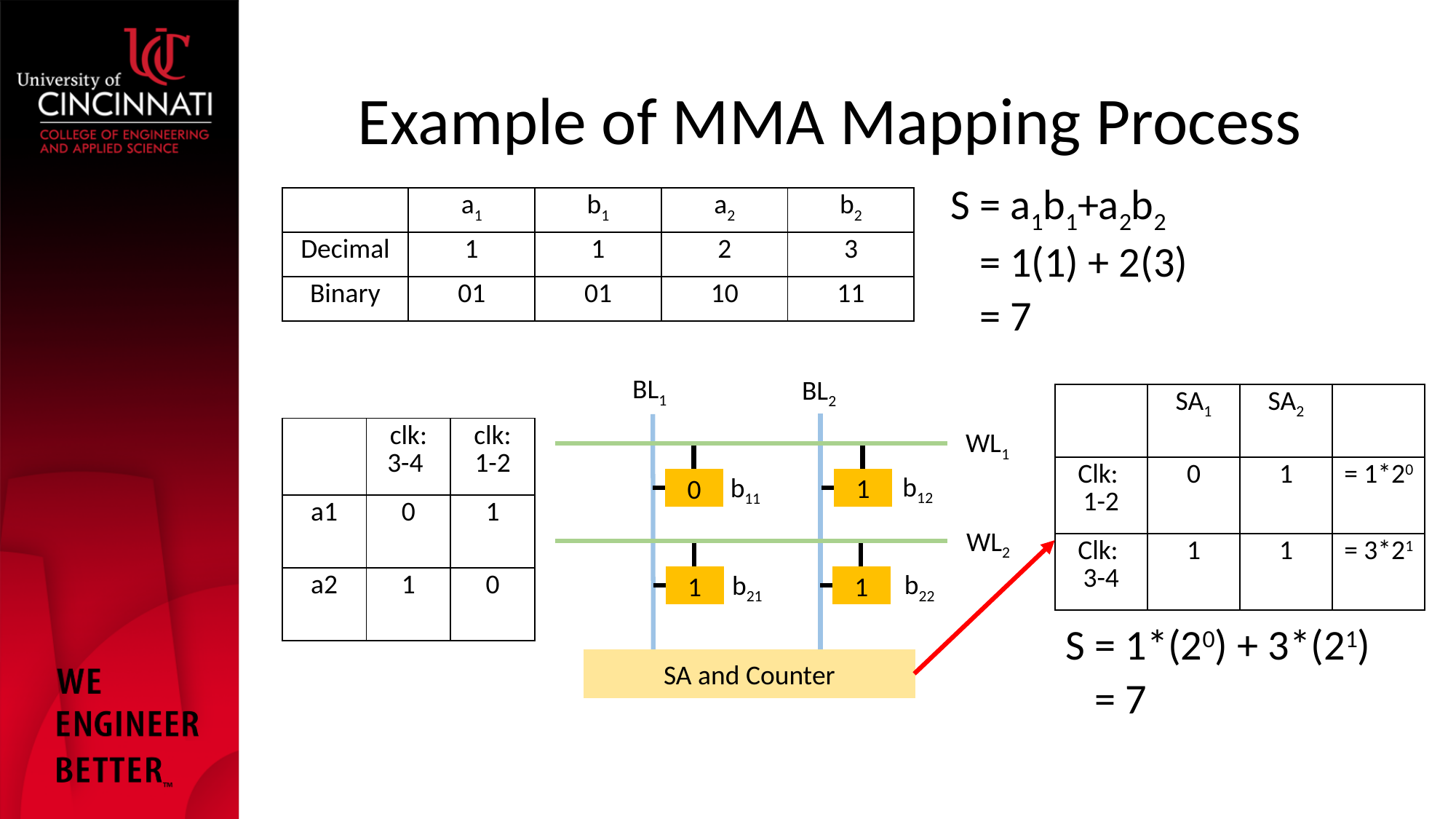

# Example of MMA Mapping Process
S = a1b1+a2b2
   = 1(1) + 2(3)
   = 7
|  | a1 | b1 | a2 | b2 |
| --- | --- | --- | --- | --- |
| Decimal | 1 | 1 | 2 | 3 |
| Binary | 01 | 01 | 10 | 11 |
BL1
BL2
|  | SA1 | SA2 |  |
| --- | --- | --- | --- |
| Clk: 1-2 | 0 | 1 | = 1\*20 |
| Clk: 3-4 | 1 | 1 | = 3\*21 |
|  | clk: 3-4 | clk: 1-2 |
| --- | --- | --- |
| a1 | 0 | 1 |
| a2 | 1 | 0 |
WL1
b12
b11
1
0
WL2
b22
b21
1
1
S = 1*(20) + 3*(21)
   = 7
SA and Counter